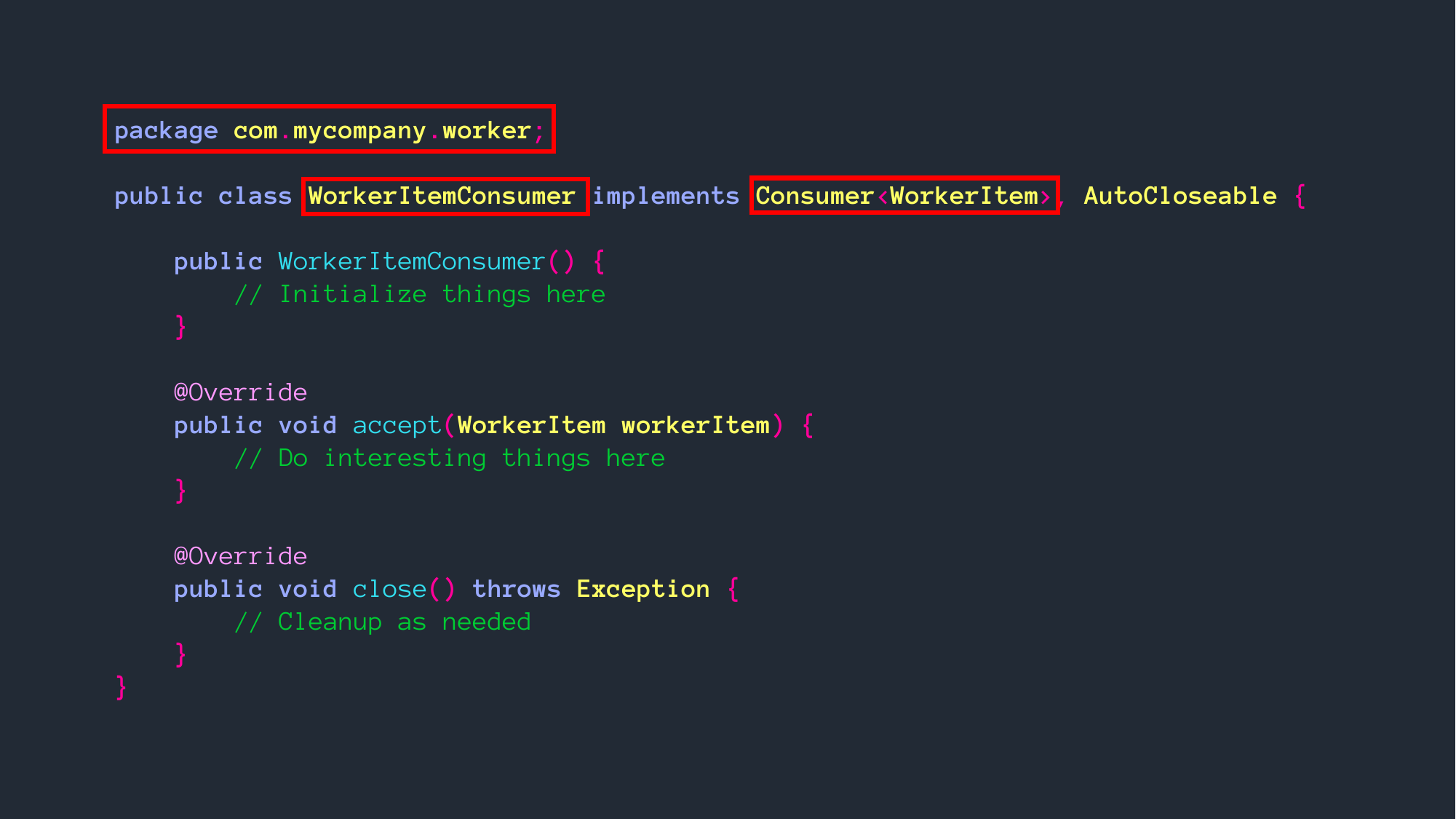

package com.mycompany.worker;

public class WorkerItemConsumer implements Consumer<WorkerItem>, AutoCloseable {

    public WorkerItemConsumer() {
        // Initialize things here
    }

    @Override
    public void accept(WorkerItem workerItem) {
        // Do interesting things here
    }

    @Override
    public void close() throws Exception {
        // Cleanup as needed
    }
}